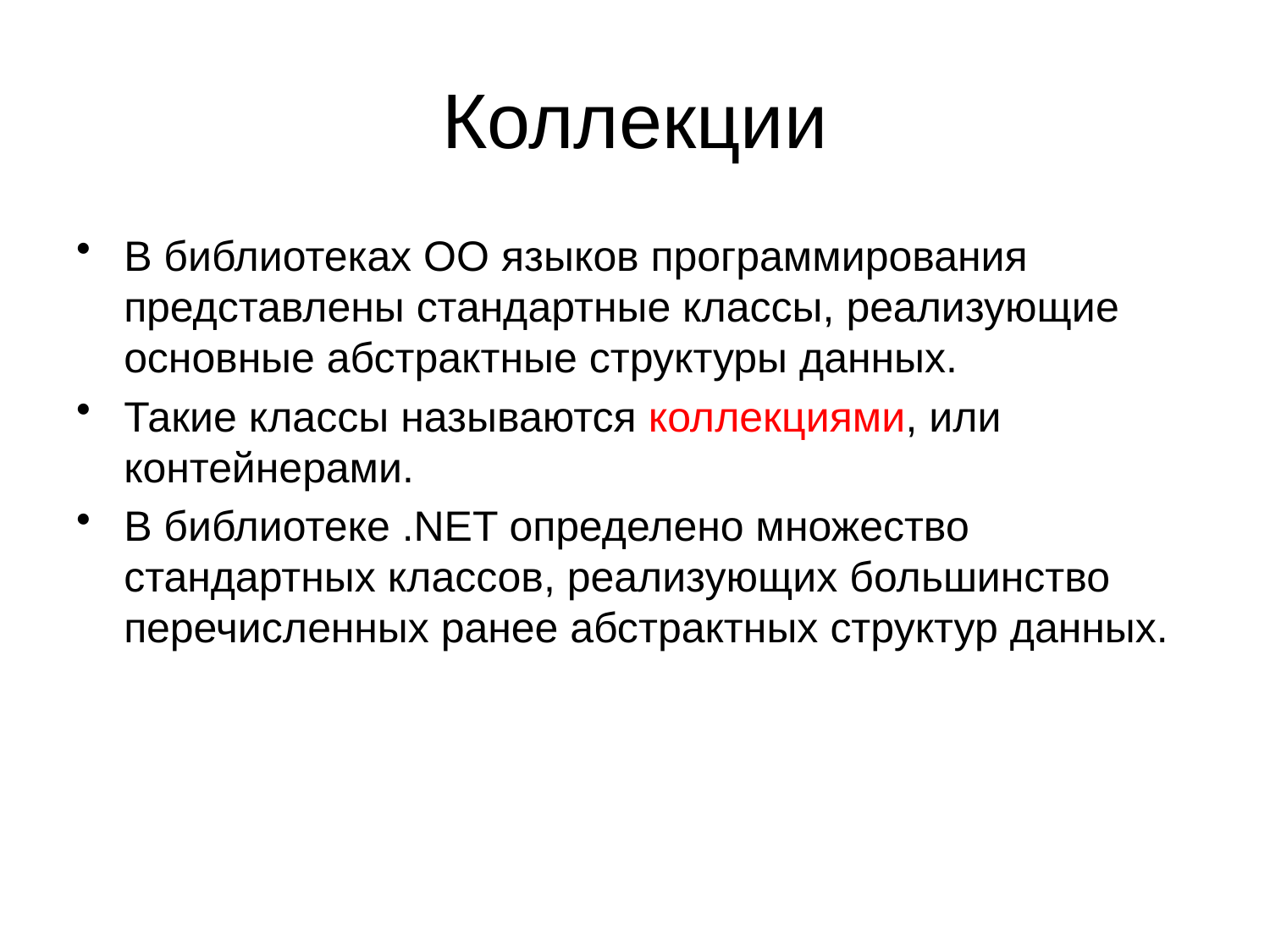

# Коллекции
В библиотеках ОО языков программирования представлены стандартные классы, реализующие основные абстрактные структуры данных.
Такие классы называются коллекциями, или контейнерами.
В библиотеке .NET определено множество стандартных классов, реализующих большинство перечисленных ранее абстрактных структур данных.